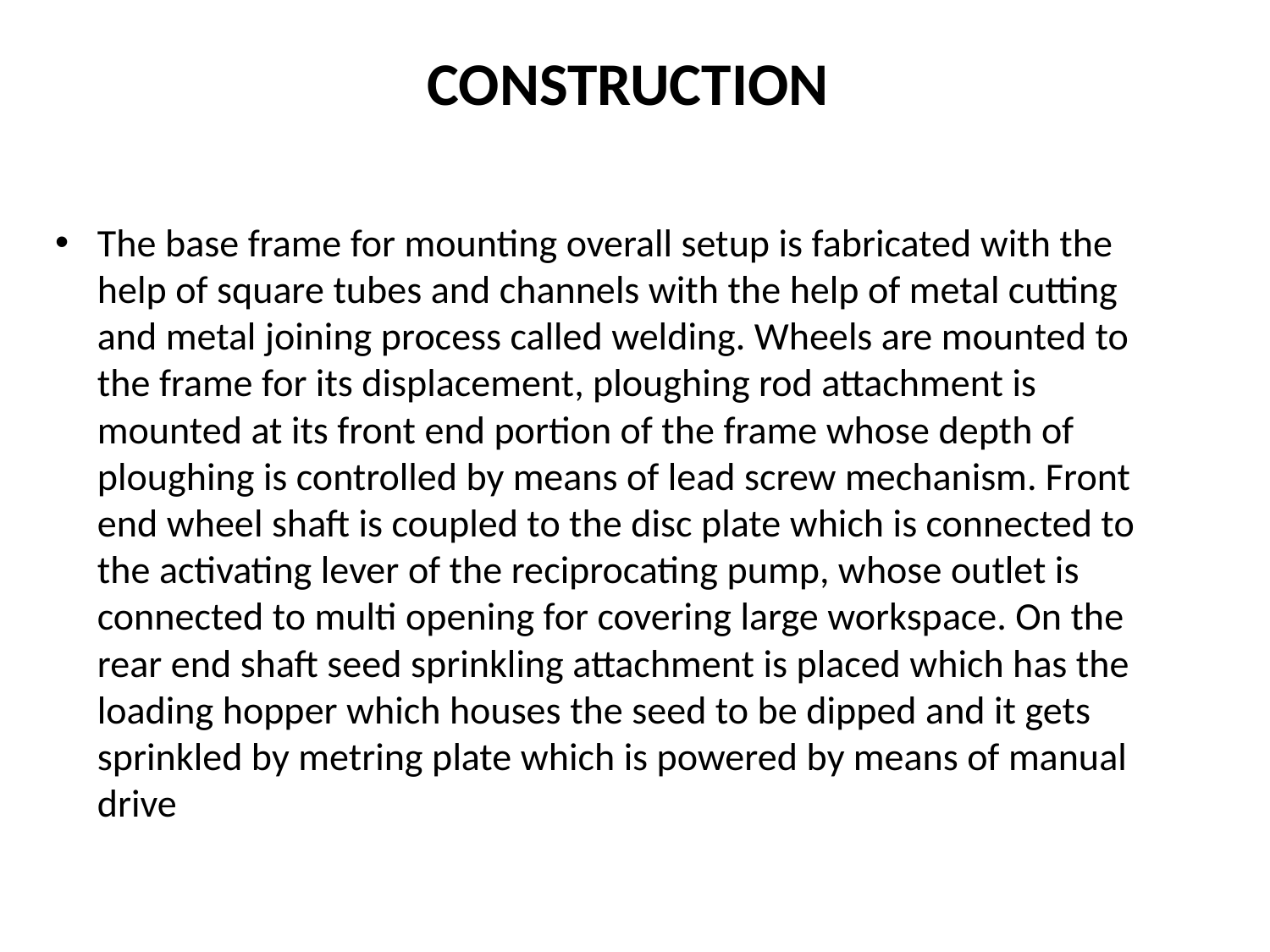

# CONSTRUCTION
The base frame for mounting overall setup is fabricated with the help of square tubes and channels with the help of metal cutting and metal joining process called welding. Wheels are mounted to the frame for its displacement, ploughing rod attachment is mounted at its front end portion of the frame whose depth of ploughing is controlled by means of lead screw mechanism. Front end wheel shaft is coupled to the disc plate which is connected to the activating lever of the reciprocating pump, whose outlet is connected to multi opening for covering large workspace. On the rear end shaft seed sprinkling attachment is placed which has the loading hopper which houses the seed to be dipped and it gets sprinkled by metring plate which is powered by means of manual drive